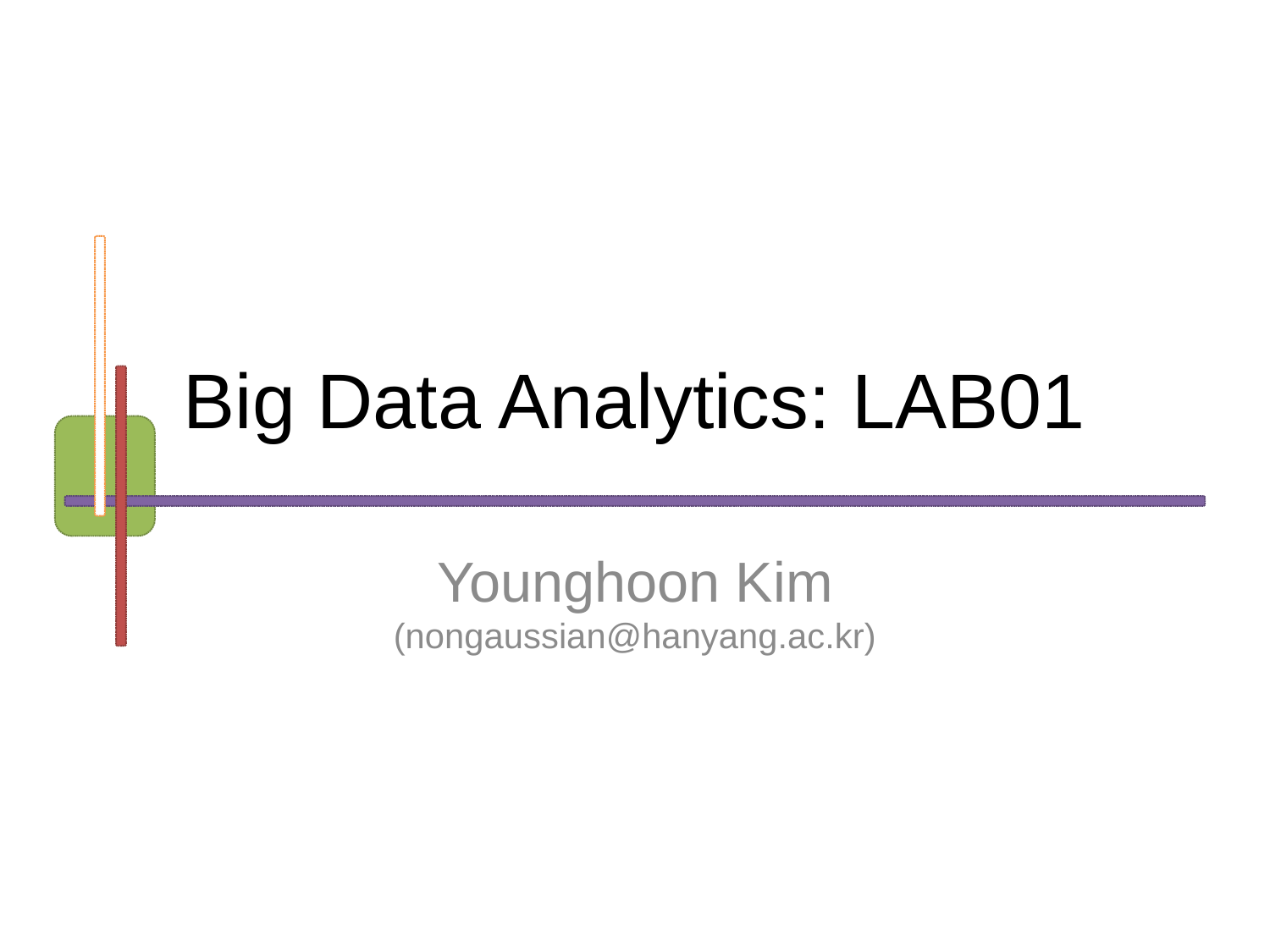

Big Data Analytics: LAB01
Younghoon Kim
(nongaussian@hanyang.ac.kr)